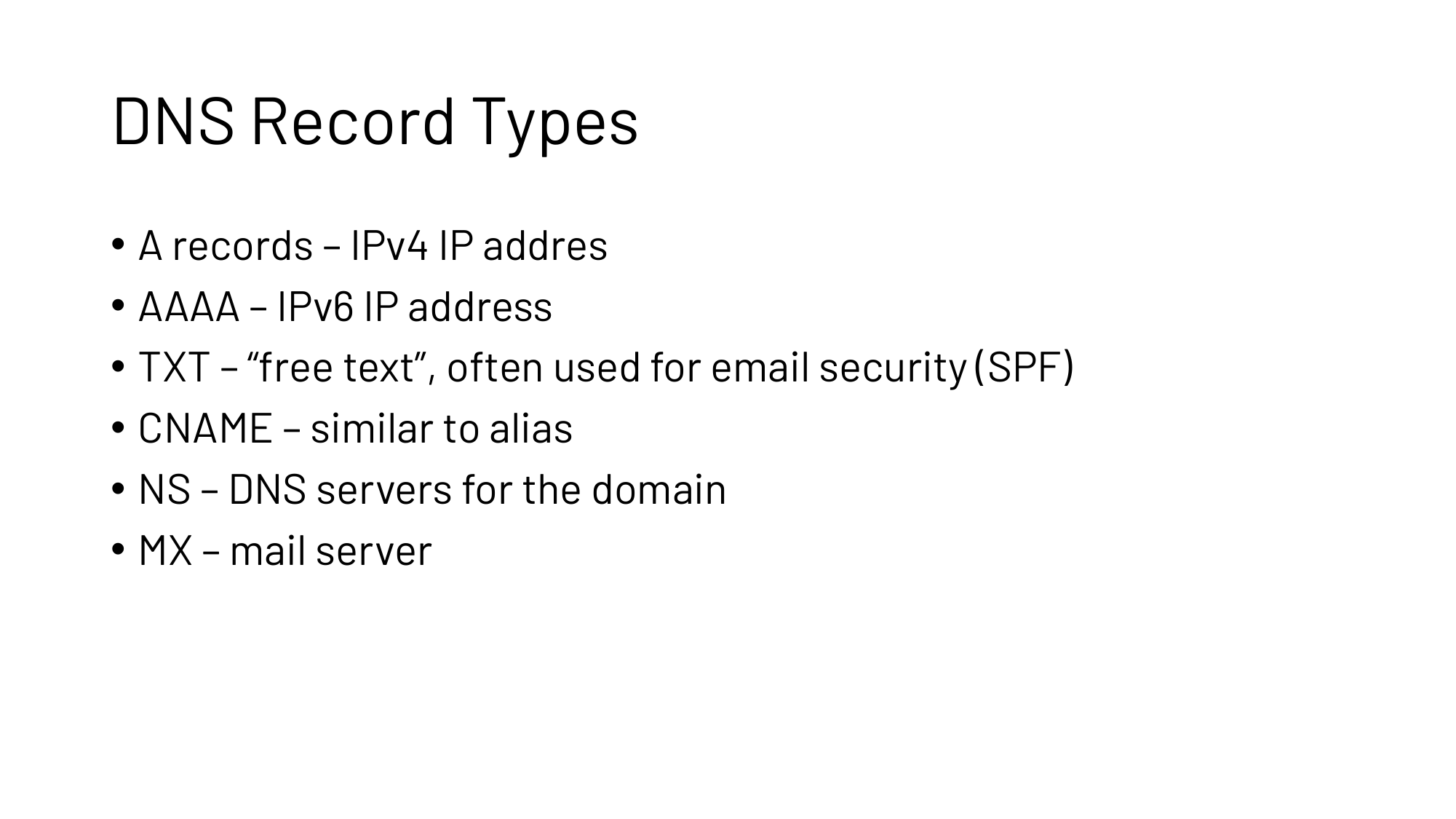

# DNS Record Types
A records – IPv4 IP addres
AAAA – IPv6 IP address
TXT – “free text”, often used for email security (SPF)
CNAME – similar to alias
NS – DNS servers for the domain
MX – mail server